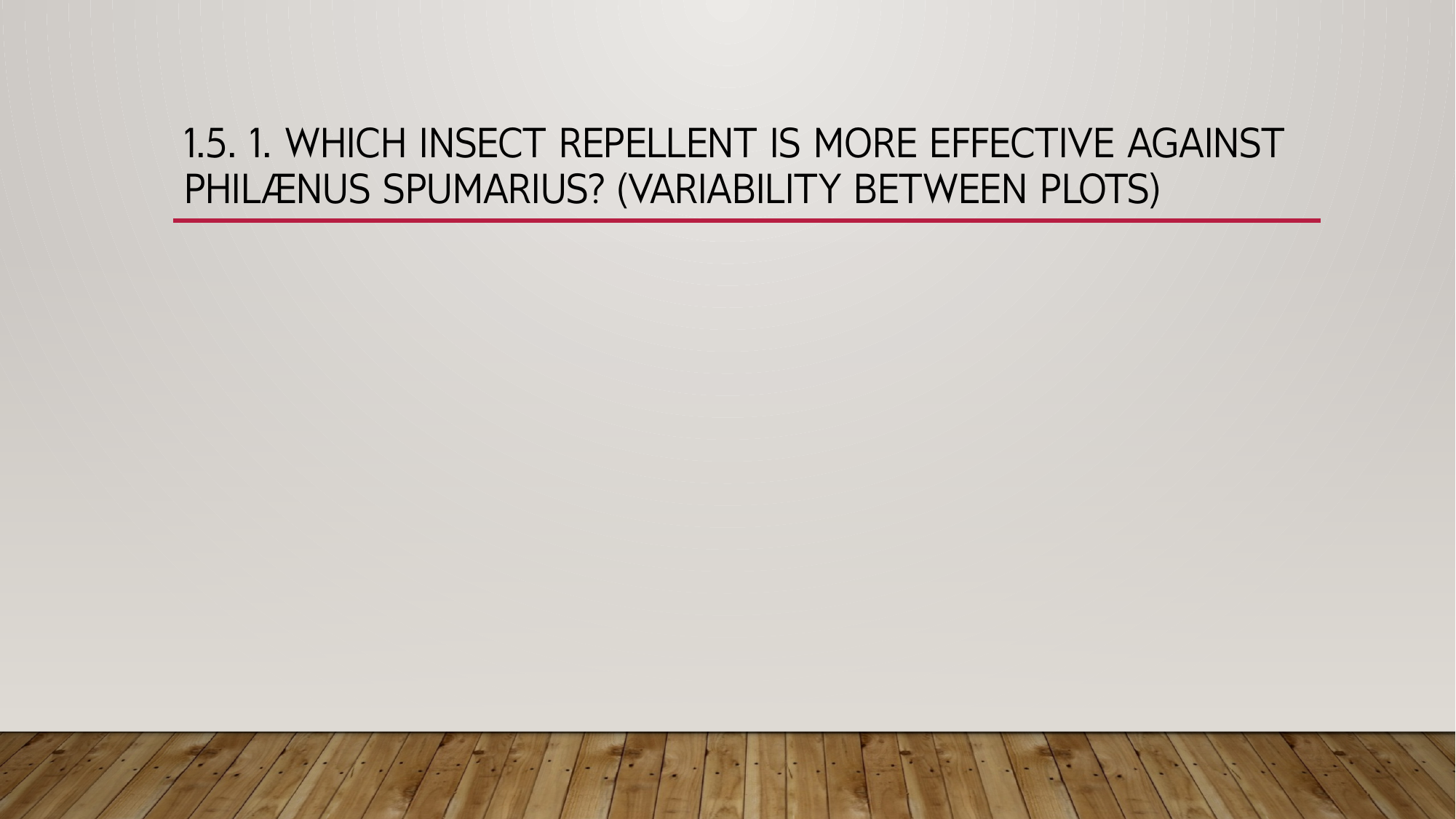

# 1.5. 1. WHICH insect repellent is more effective against philaenus spumarius? (variability between plots)